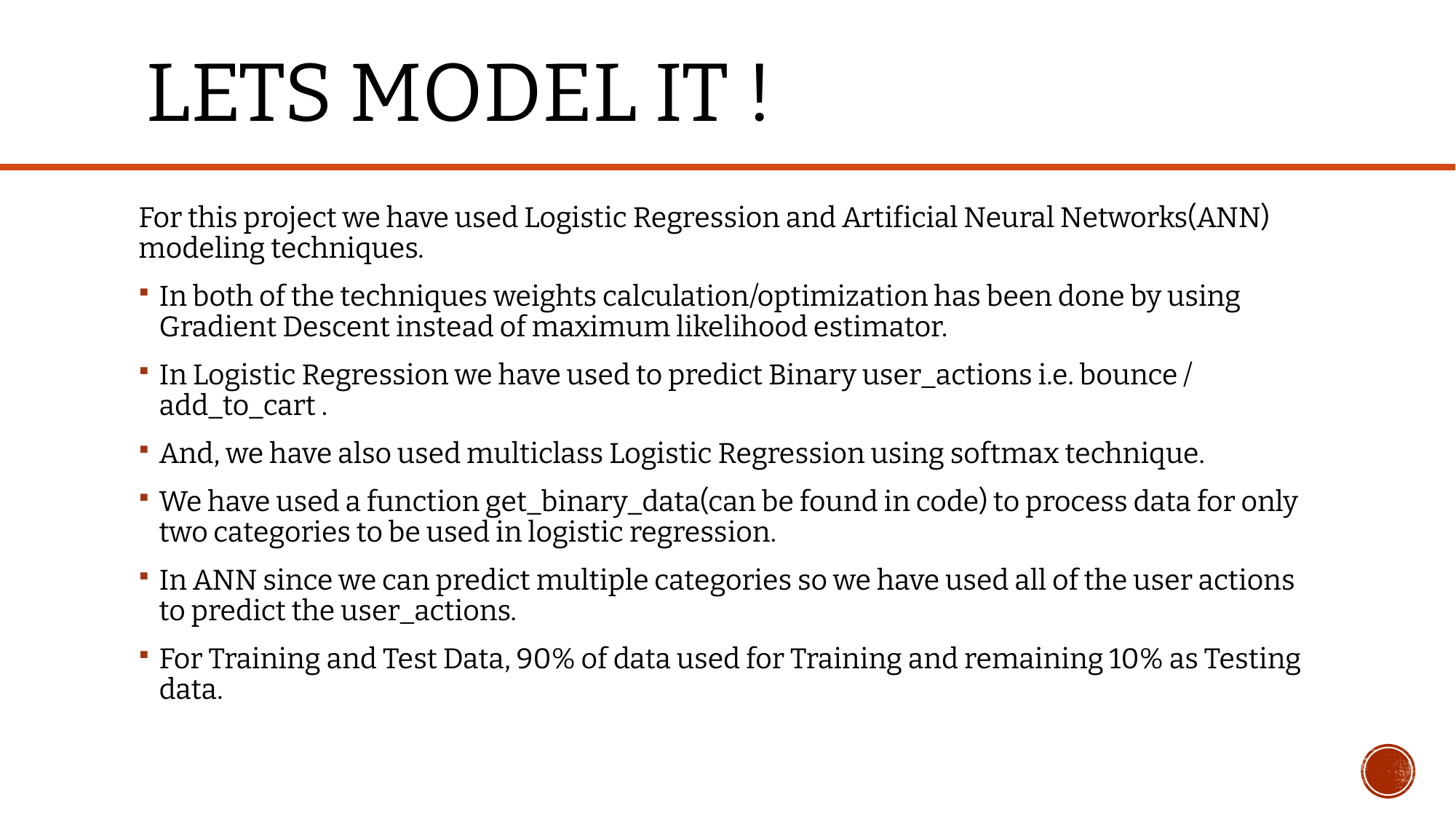

# Lets model it !
For this project we have used Logistic Regression and Artificial Neural Networks(ANN) modeling techniques.
In both of the techniques weights calculation/optimization has been done by using Gradient Descent instead of maximum likelihood estimator.
In Logistic Regression we have used to predict Binary user_actions i.e. bounce / add_to_cart .
And, we have also used multiclass Logistic Regression using softmax technique.
We have used a function get_binary_data(can be found in code) to process data for only two categories to be used in logistic regression.
In ANN since we can predict multiple categories so we have used all of the user actions to predict the user_actions.
For Training and Test Data, 90% of data used for Training and remaining 10% as Testing data.